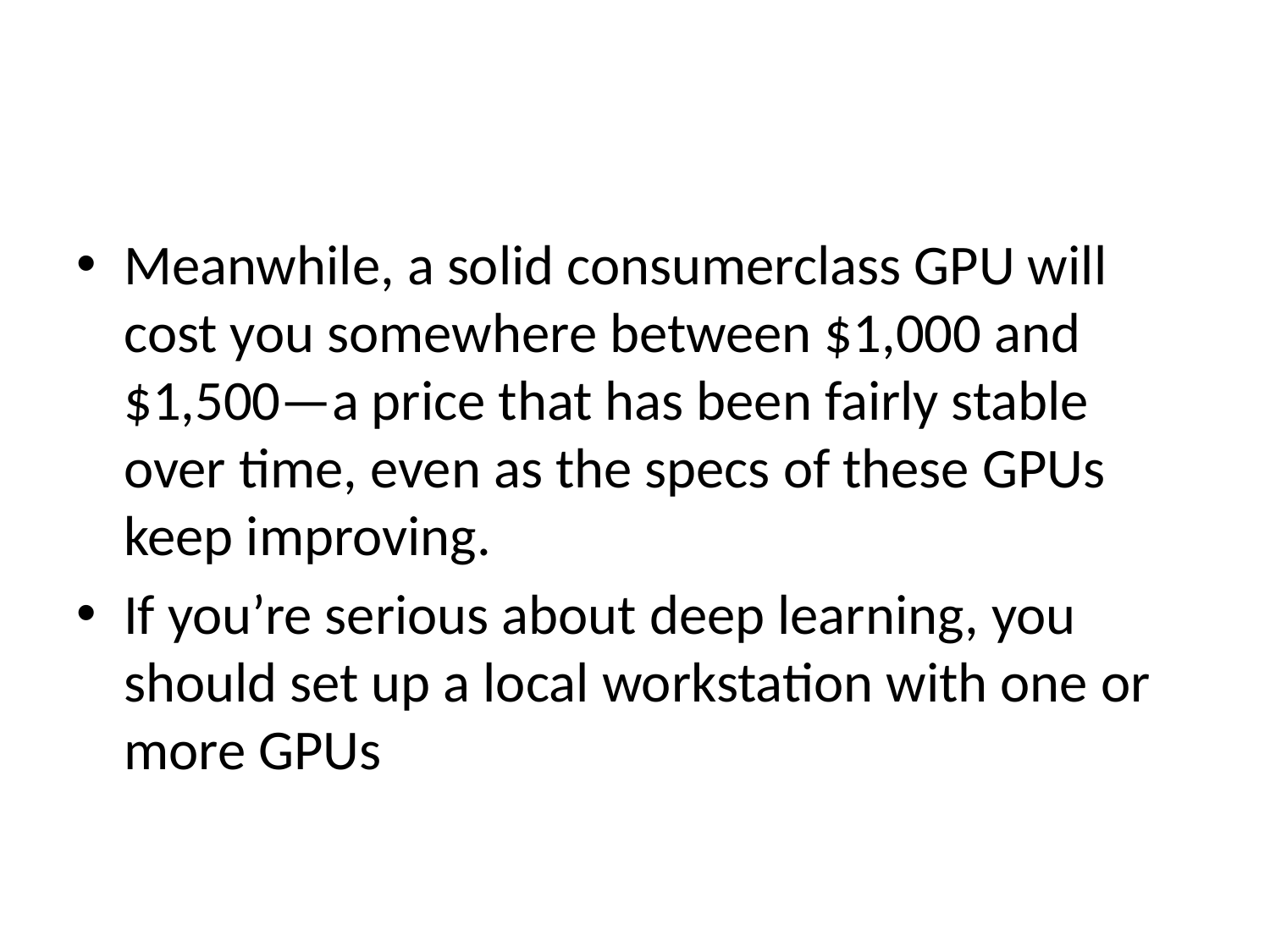

#
Meanwhile, a solid consumerclass GPU will cost you somewhere between $1,000 and $1,500—a price that has been fairly stable over time, even as the specs of these GPUs keep improving.
If you’re serious about deep learning, you should set up a local workstation with one or more GPUs